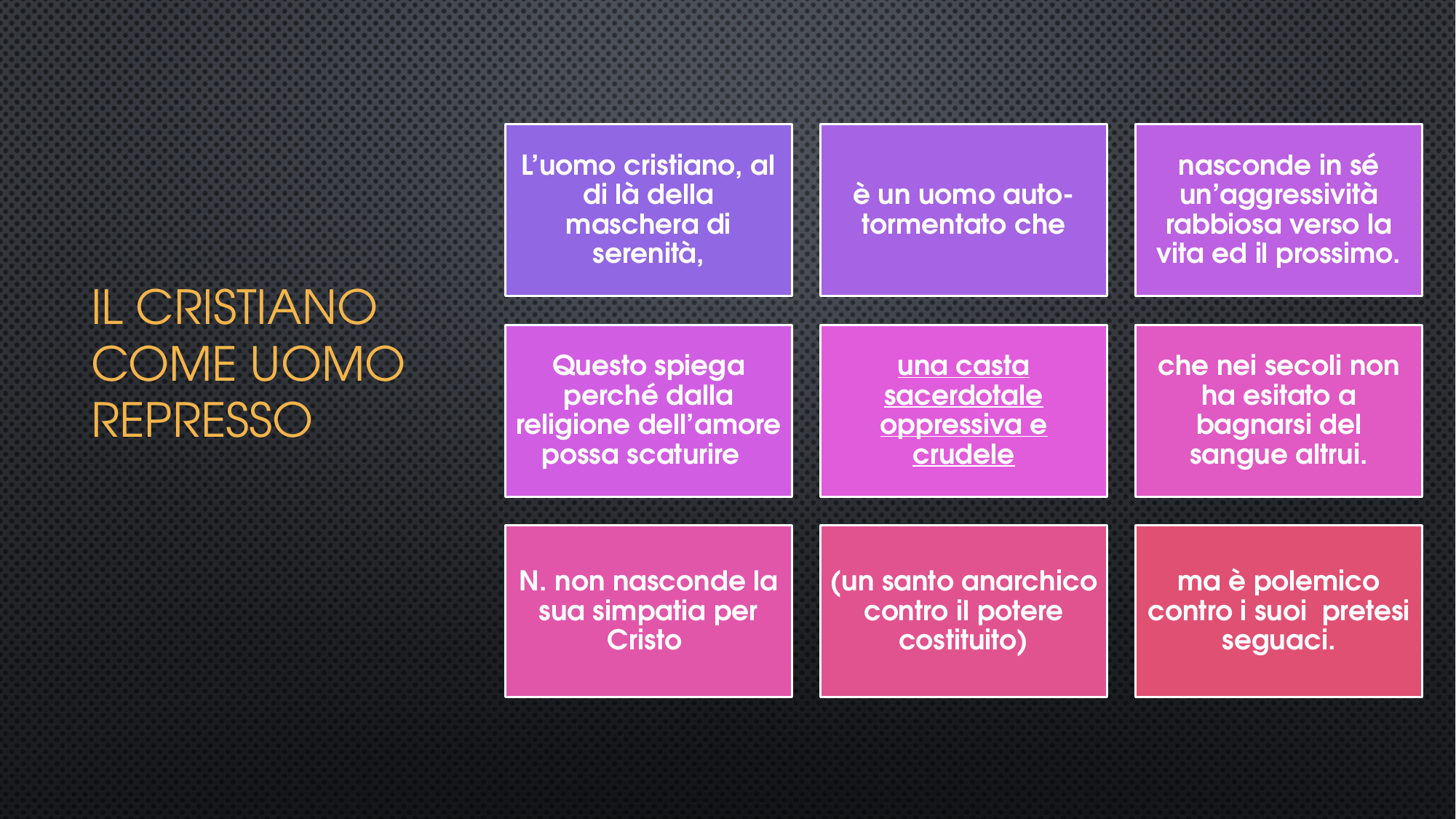

L’uomo cristiano, al di là della maschera di serenità,
è un uomo auto-tormentato che
nasconde in sé un’aggressività rabbiosa verso la vita ed il prossimo.
Questo spiega perché dalla religione dell’amore possa scaturire
una casta sacerdotale oppressiva e crudele
che nei secoli non ha esitato a bagnarsi del sangue altrui.
N. non nasconde la sua simpatia per Cristo
(un santo anarchico contro il potere costituito)
ma è polemico contro i suoi  pretesi seguaci.
# Il cristiano come uomo represso